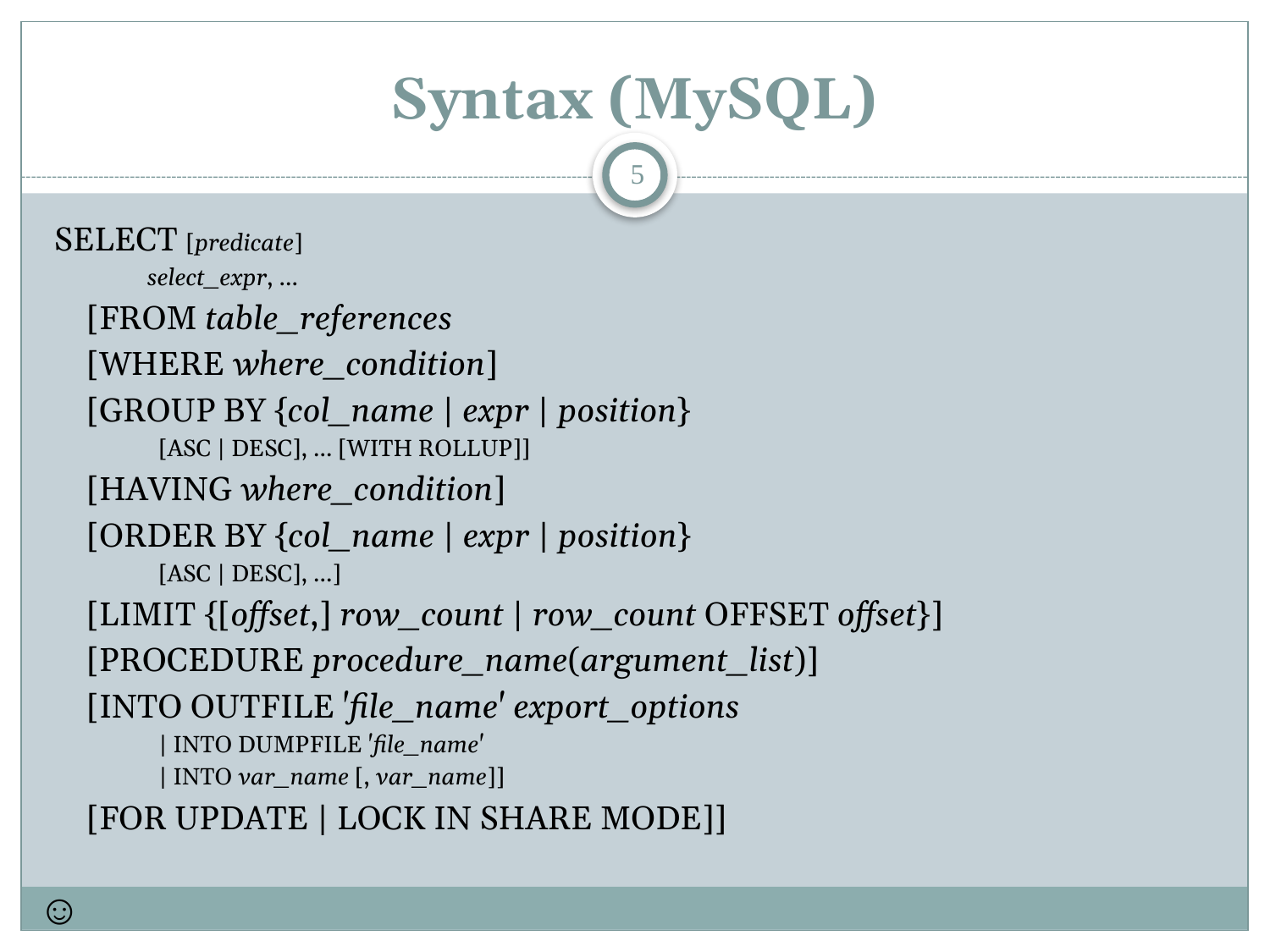

# Syntax (MySQL)
5
SELECT [predicate]
    select_expr, ...
    [FROM table_references
    [WHERE where_condition]
    [GROUP BY {col_name | expr | position}
      [ASC | DESC], ... [WITH ROLLUP]]
    [HAVING where_condition]
    [ORDER BY {col_name | expr | position}
      [ASC | DESC], ...]
    [LIMIT {[offset,] row_count | row_count OFFSET offset}]
    [PROCEDURE procedure_name(argument_list)]
    [INTO OUTFILE 'file_name' export_options
      | INTO DUMPFILE 'file_name'
      | INTO var_name [, var_name]]
    [FOR UPDATE | LOCK IN SHARE MODE]]

☺